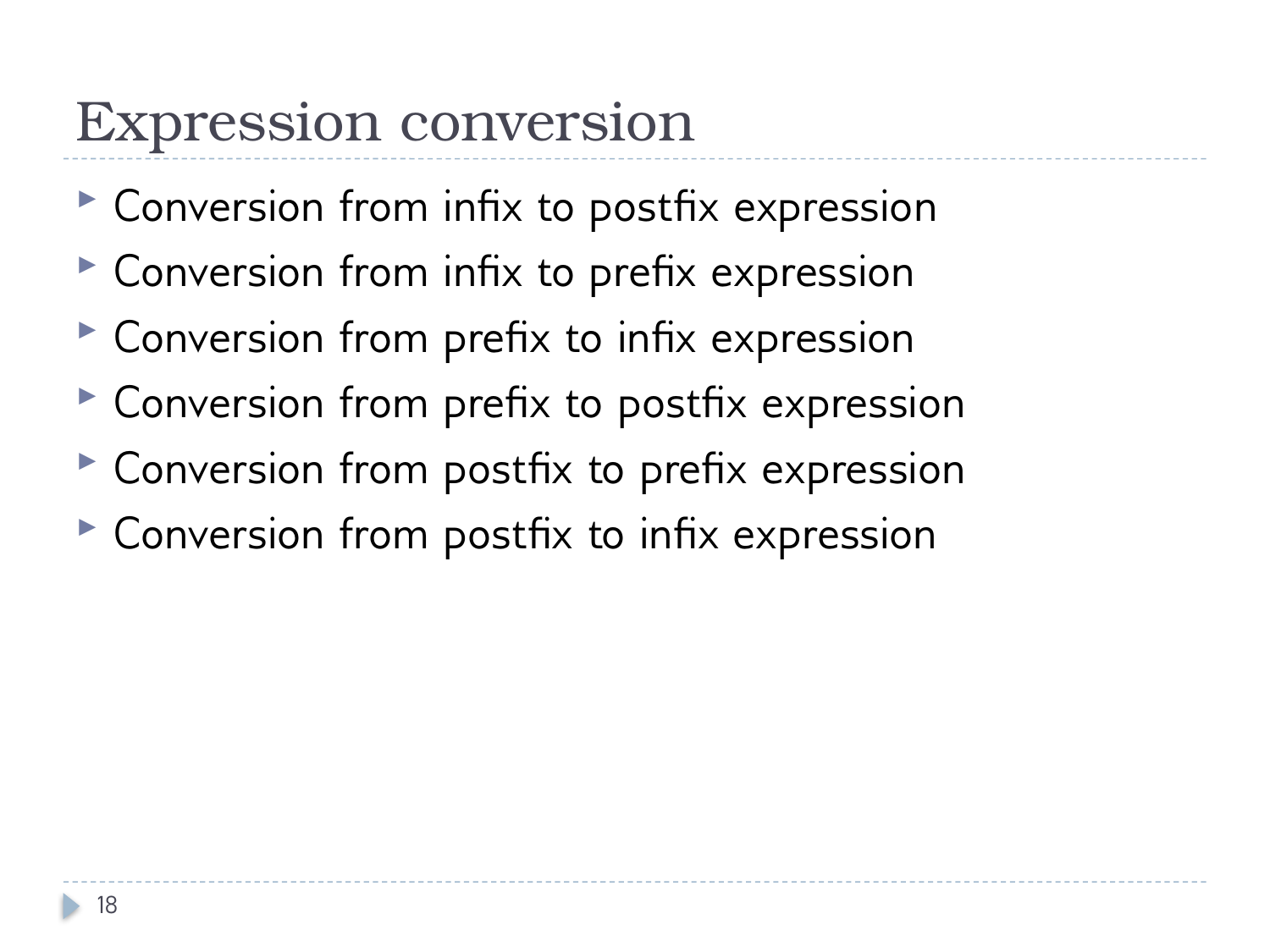

# Expression conversion
Conversion from infix to postfix expression
Conversion from infix to prefix expression
Conversion from prefix to infix expression
Conversion from prefix to postfix expression
Conversion from postfix to prefix expression
Conversion from postfix to infix expression

18